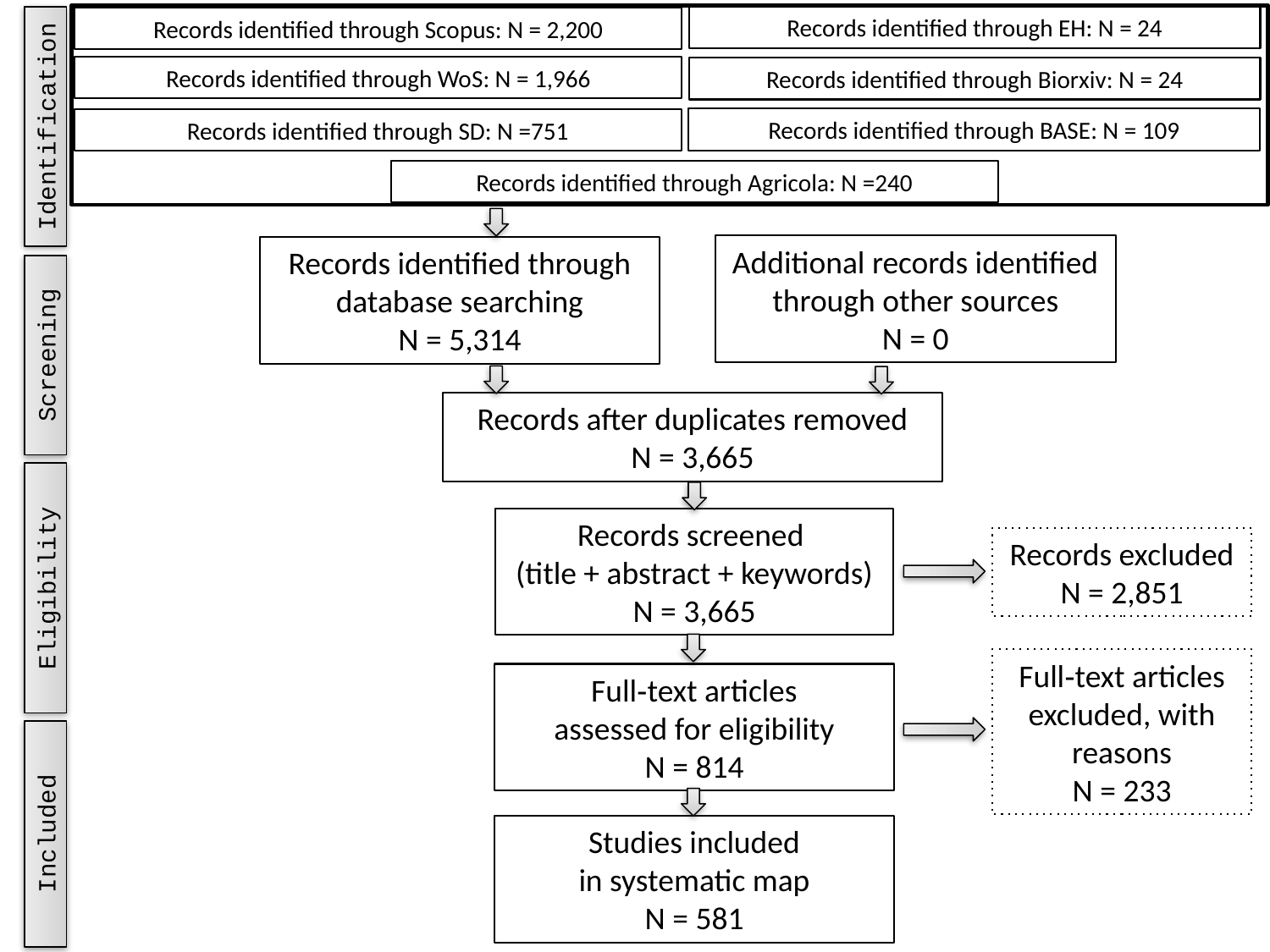

Records identified through EH: N = 24
Records identified through Scopus: N = 2,200
Records identified through WoS: N = 1,966
Records identified through Biorxiv: N = 24
Identification
Records identified through BASE: N = 109
Records identified through SD: N =751
Records identified through Agricola: N =240

Additional records identified through other sources
N = 0
Records identified through database searching
N = 5,314
Screening

Records after duplicates removed
N = 3,665

Records screened
(title + abstract + keywords)
N = 3,665
Records excluded
N = 2,851

Eligibility

Full‐text articles
excluded, with reasons
N = 233
Full‐text articles
assessed for eligibility
N = 814

Included
Studies included
in systematic map
N = 581